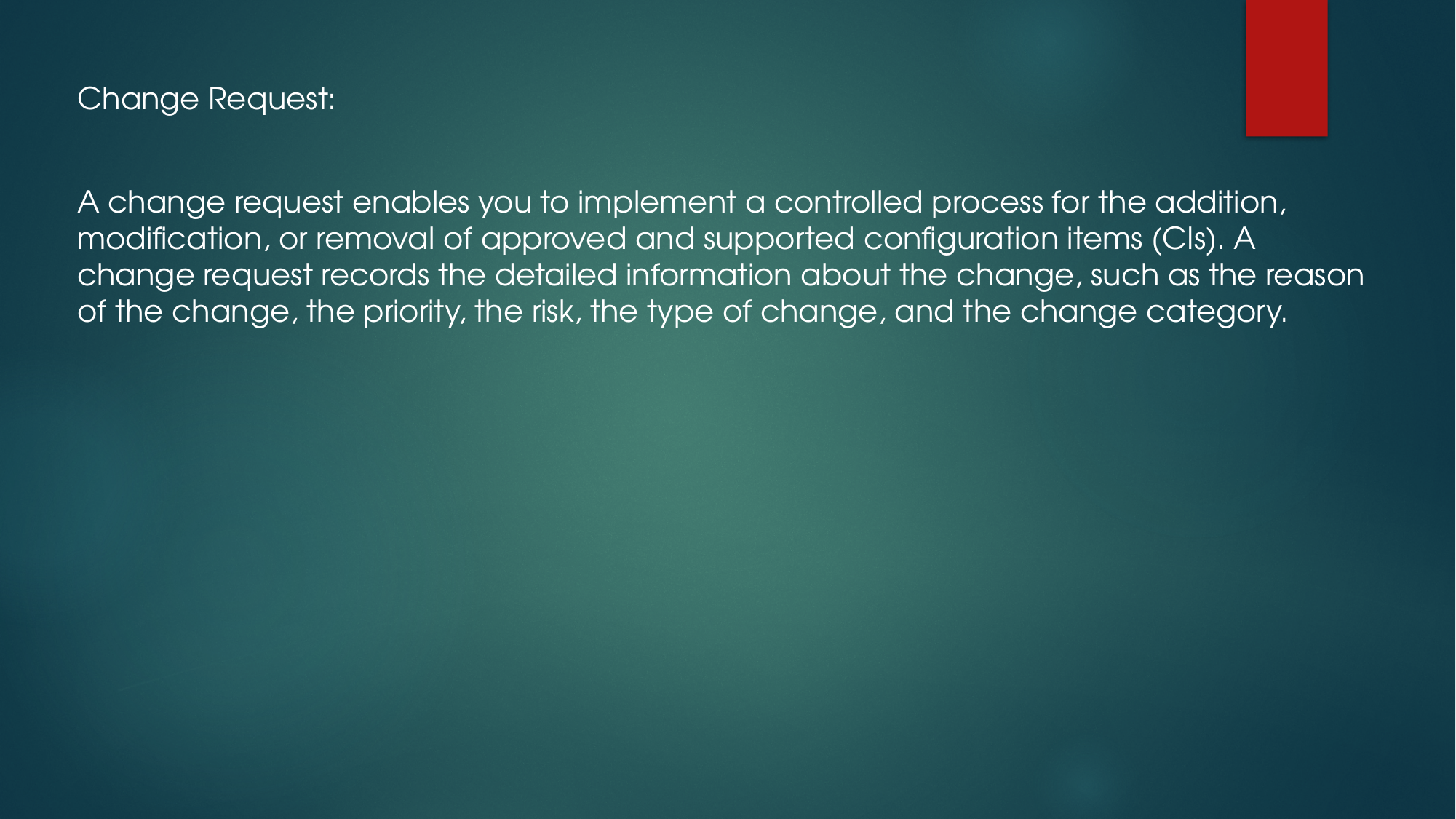

Change Request:

A change request enables you to implement a controlled process for the addition, modification, or removal of approved and supported configuration items (CIs). A change request records the detailed information about the change, such as the reason of the change, the priority, the risk, the type of change, and the change category.